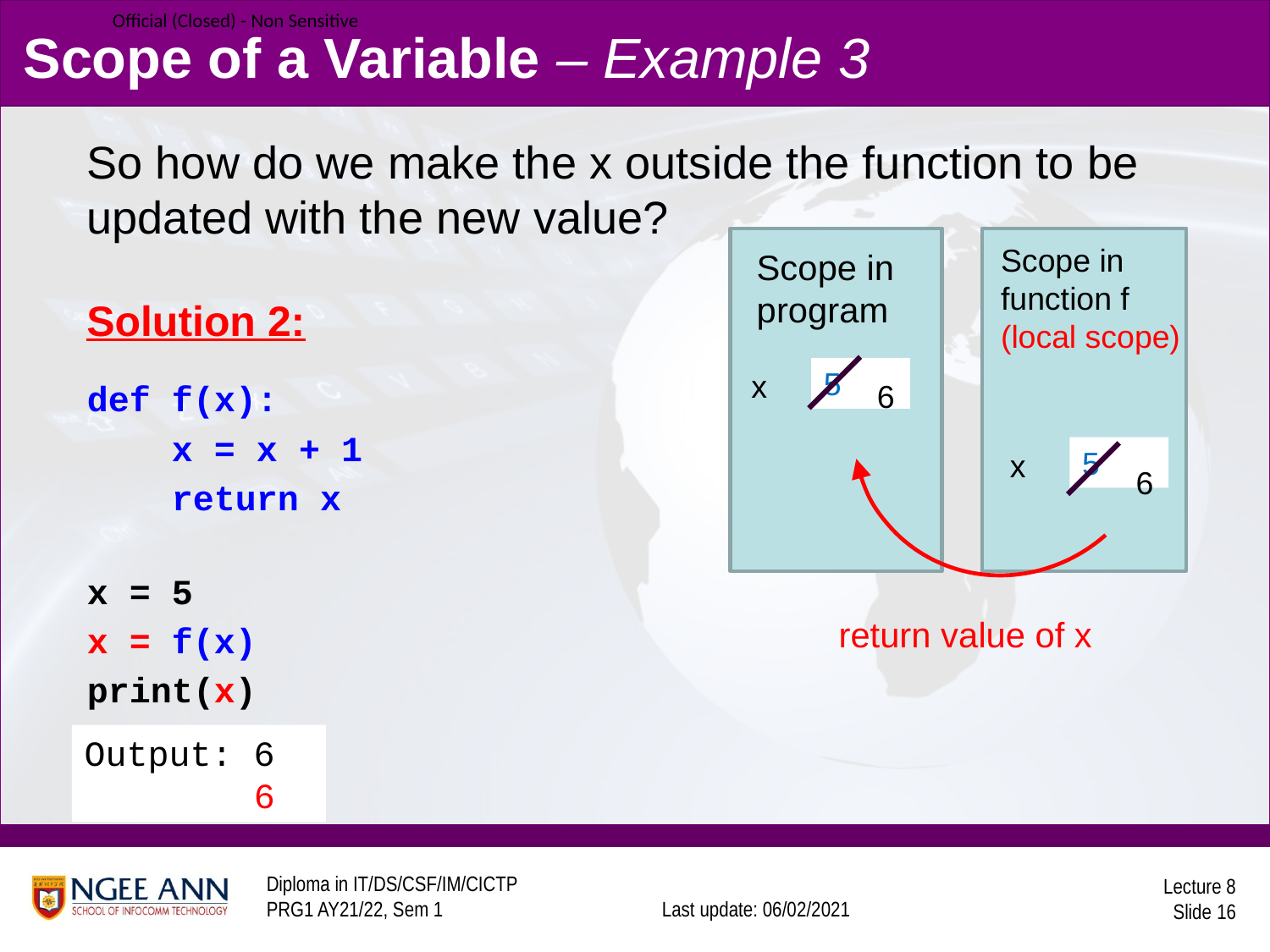

# Scope of a Variable – Example 3
So how do we make the x outside the function to be updated with the new value?

Solution 2:

Scope in function f (local scope)
Scope in program

5
x
def f(x):
    x = x + 1
    return x

x = 5
x = f(x)
print(x)
6
5
x
6
return value of x
Output: 6
        6